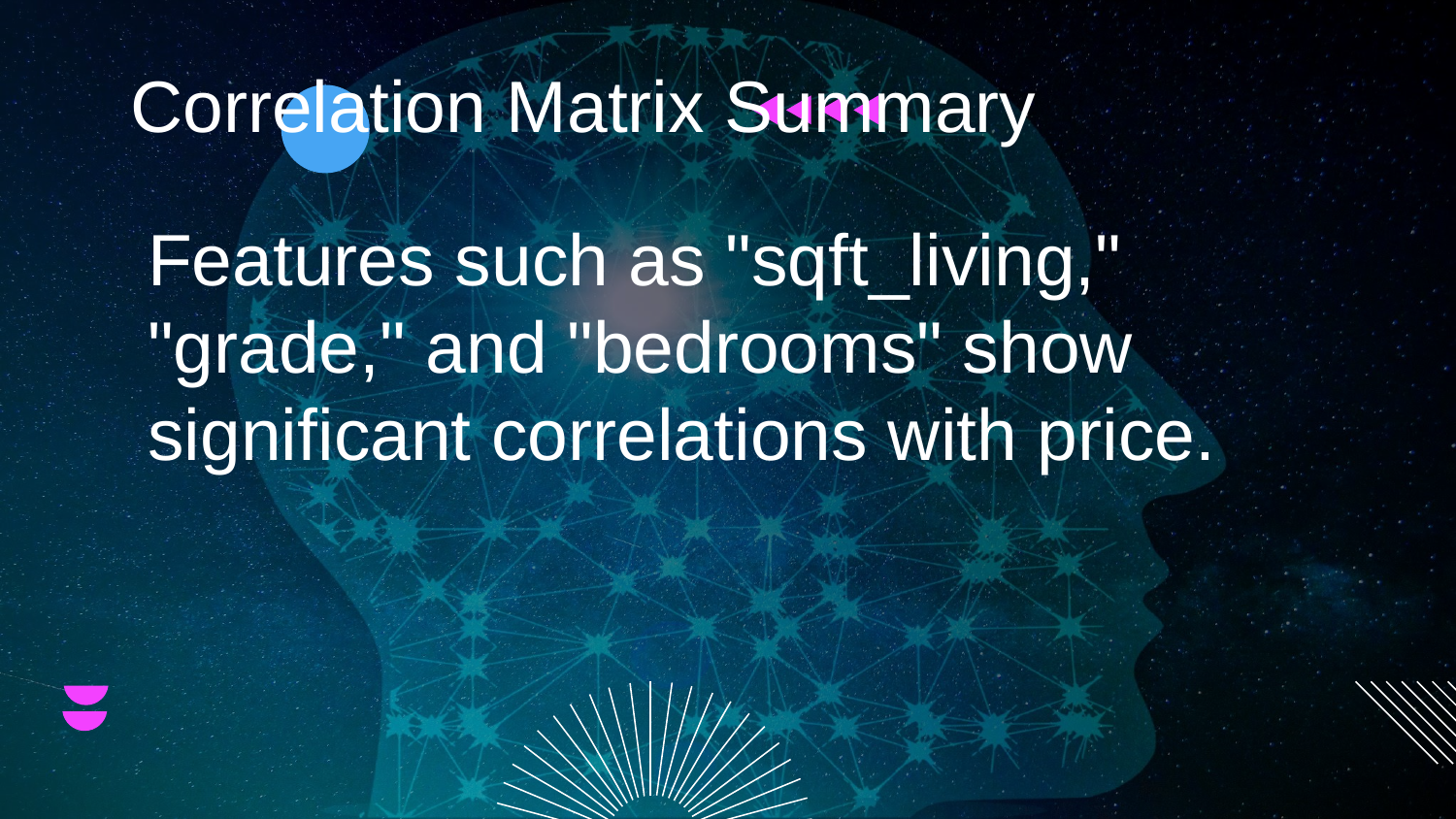

# Correlation Matrix Summary
Features such as "sqft_living," "grade," and "bedrooms" show significant correlations with price.